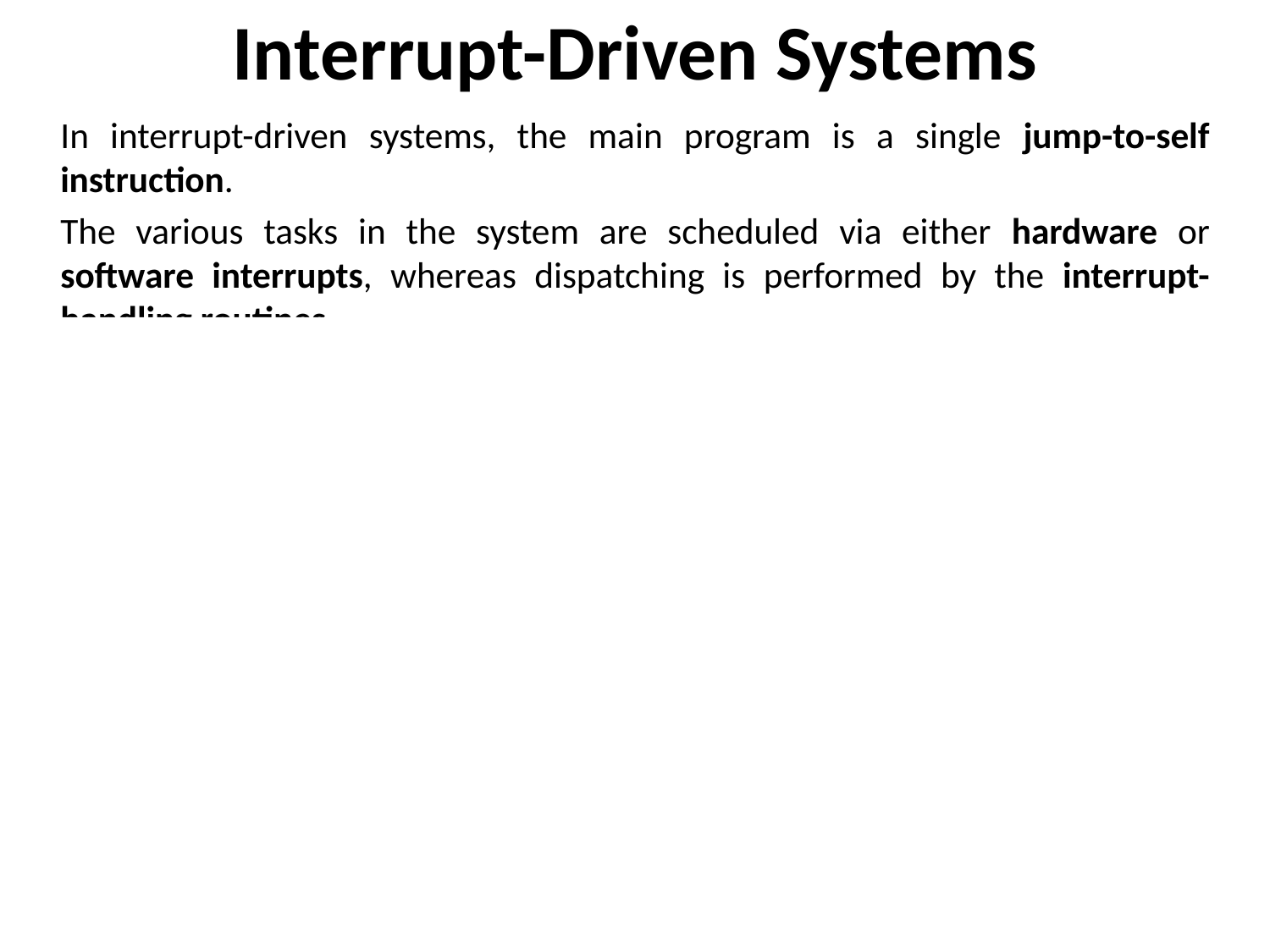

# Interrupt-Driven Systems
In interrupt-driven systems, the main program is a single jump-to-self instruction.
The various tasks in the system are scheduled via either hardware or software interrupts, whereas dispatching is performed by the interrupt-handling routines.
Hardware scheduling
-	 A clock or other external device issues interrupt signals that are 	directed to an interrupt controller.
-	The interrupt controller issues interrupt signals, depending on 	the order of arrival and priority of the interrupts involved.
-	If the computer architecture supports multiple interrupts, then 	the hardware handles dispatching as well.
-	If only a single interrupt level is available, then the interrupt-	handling routine will have to read the interrupt vector on the 	interrupt controller, determine which interrupts occurred, and 	dispatch the appropriate tasks.
-	Some processors implement this in microcode, and so the 	operating systems designer is relieved of this duty.